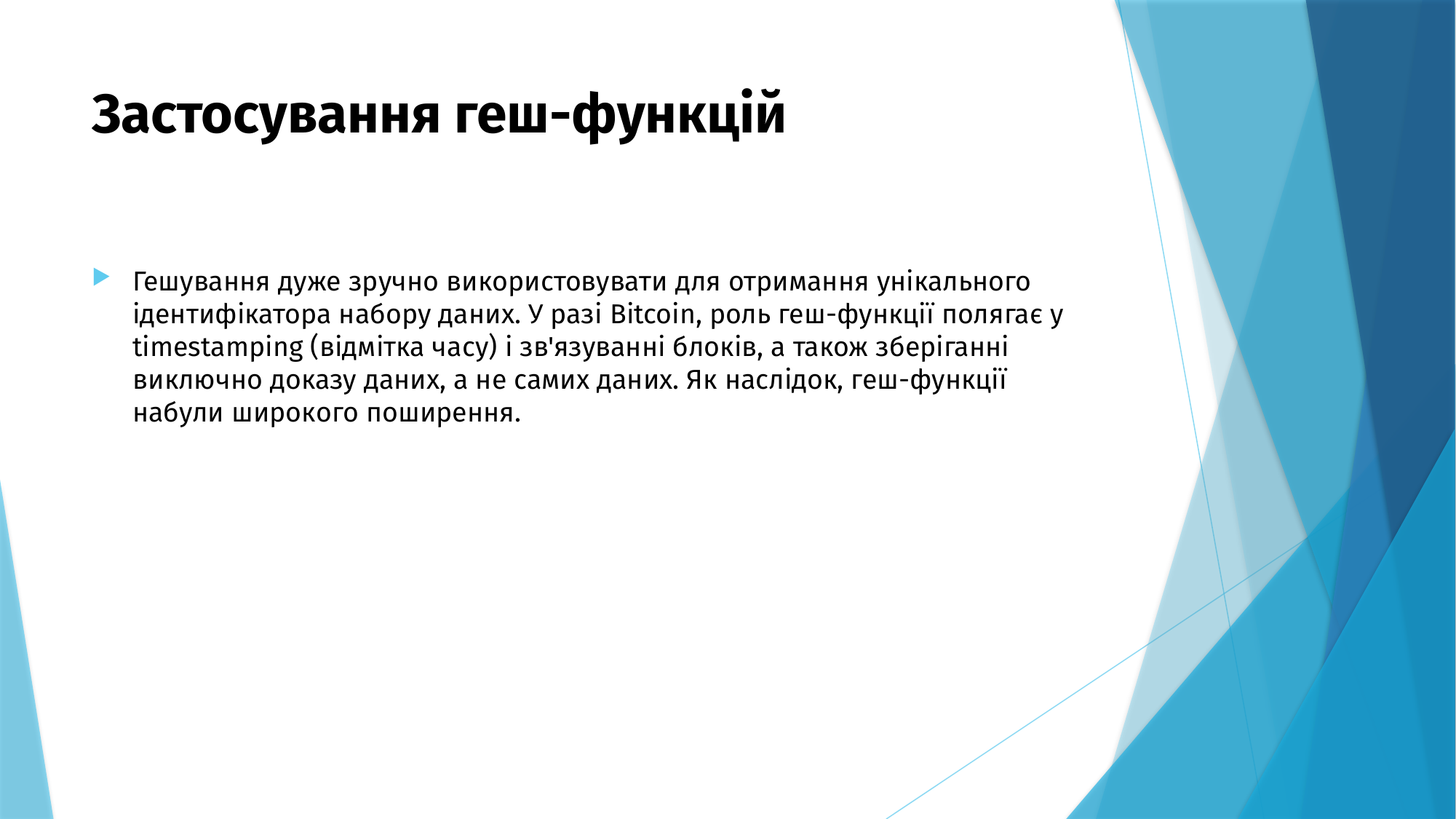

# Застосування геш-функцій
Гешування дуже зручно використовувати для отримання унікального ідентифікатора набору даних. У разі Bitcoin, роль геш-функції полягає у timestamping (відмітка часу) і зв'язуванні блоків, а також зберіганні виключно доказу даних, а не самих даних. Як наслідок, геш-функції набули широкого поширення.